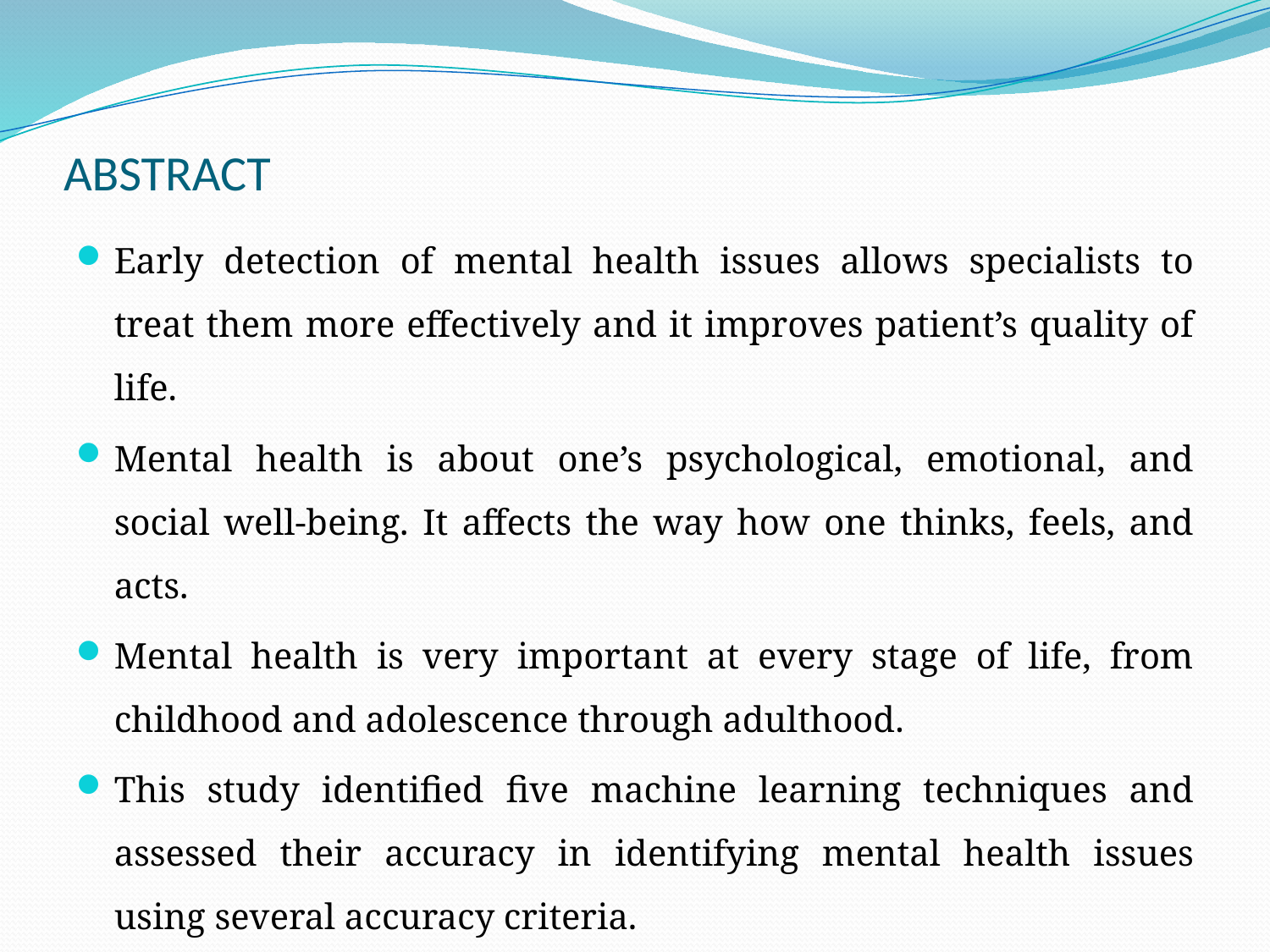

# ABSTRACT
Early detection of mental health issues allows specialists to treat them more effectively and it improves patient’s quality of life.
Mental health is about one’s psychological, emotional, and social well-being. It affects the way how one thinks, feels, and acts.
Mental health is very important at every stage of life, from childhood and adolescence through adulthood.
This study identified five machine learning techniques and assessed their accuracy in identifying mental health issues using several accuracy criteria.